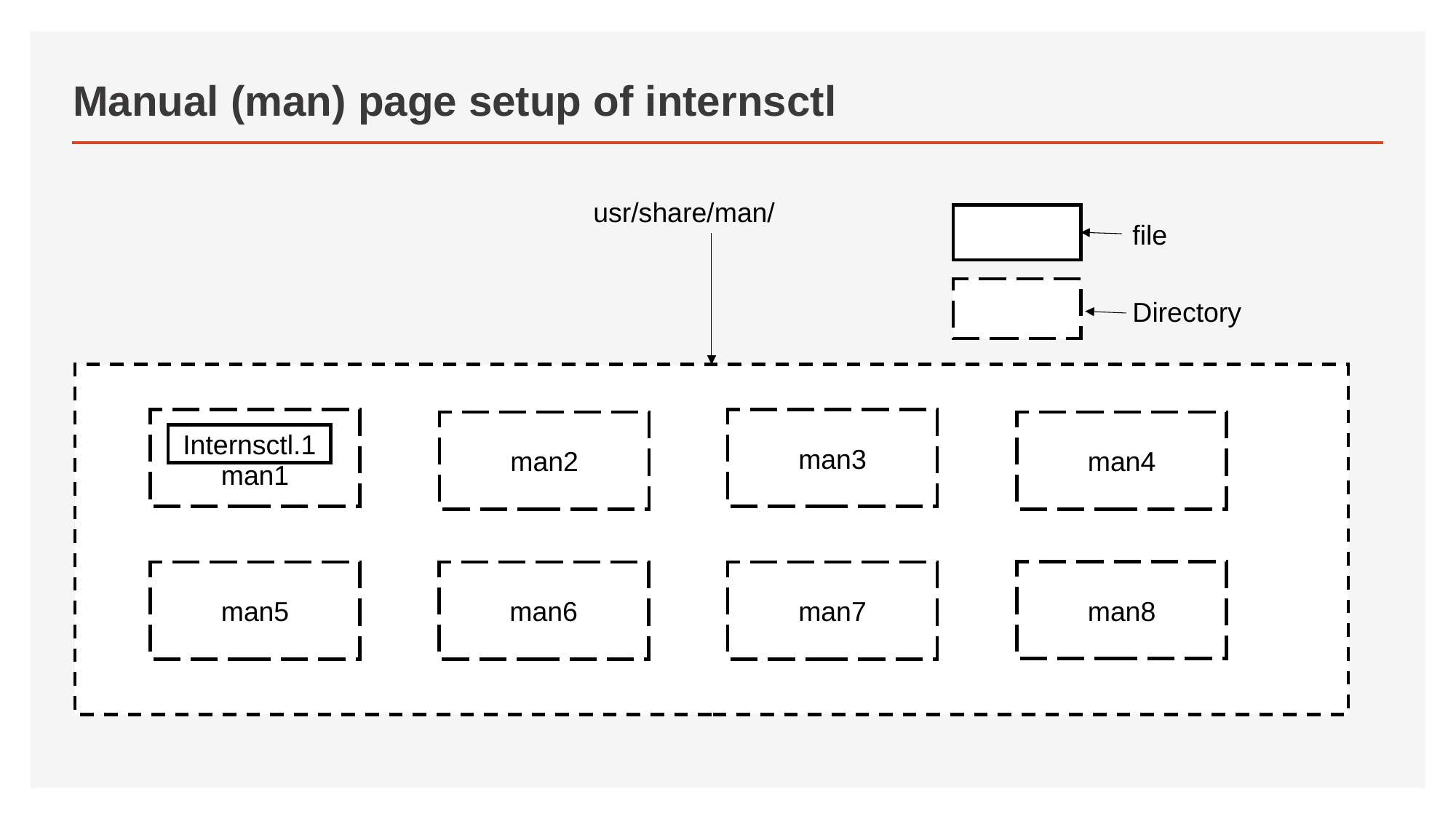

# Manual (man) page setup of internsctl
usr/share/man/

file

Directory

man1
man3
man2
man4
Internsctl.1
man8
man5
man6
man7